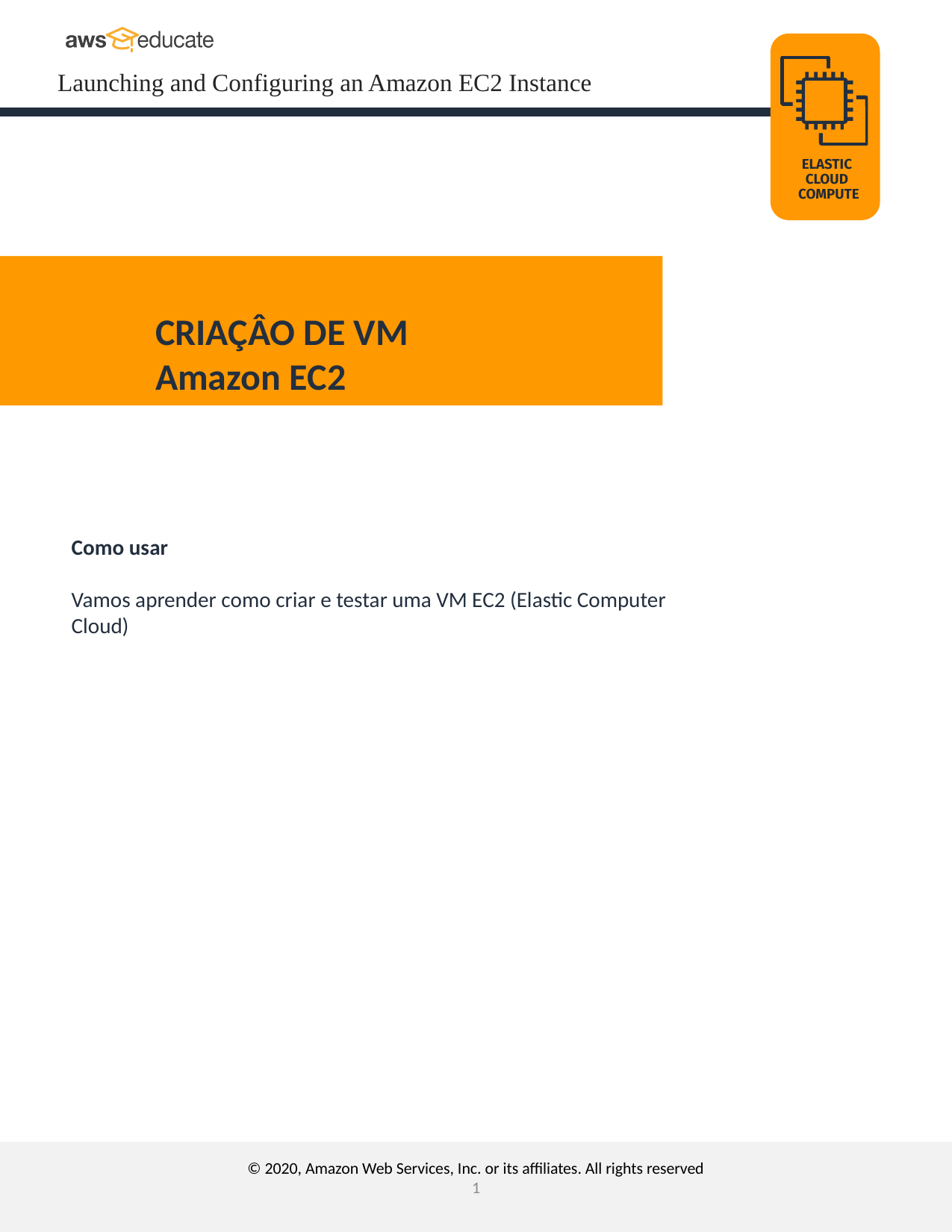

CRIAÇÂO DE VM Amazon EC2
Como usar

Vamos aprender como criar e testar uma VM EC2 (Elastic Computer Cloud)
© 2020, Amazon Web Services, Inc. or its affiliates. All rights reserved
1